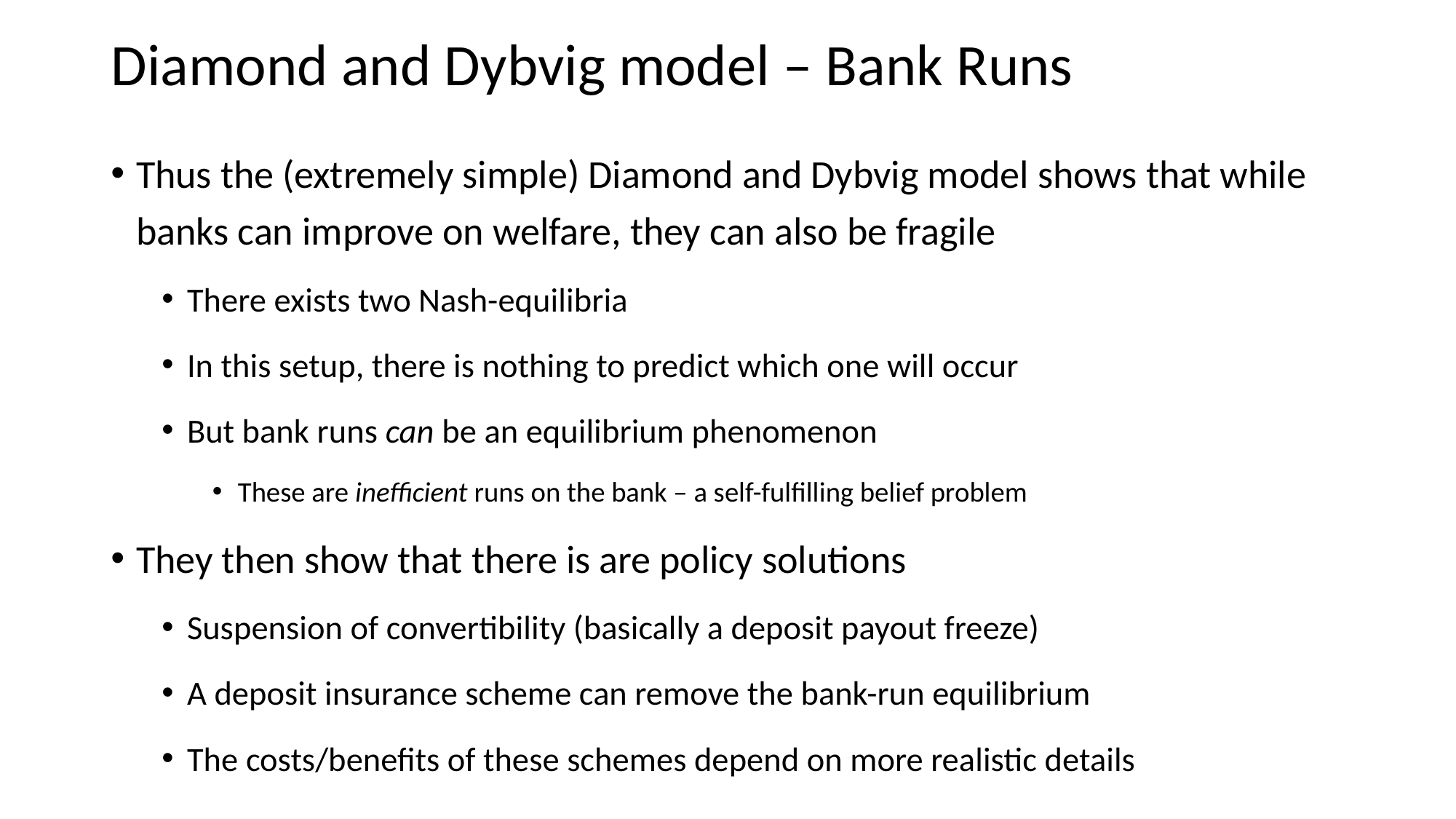

# Diamond and Dybvig model – Bank Runs
Thus the (extremely simple) Diamond and Dybvig model shows that while banks can improve on welfare, they can also be fragile
There exists two Nash-equilibria
In this setup, there is nothing to predict which one will occur
But bank runs can be an equilibrium phenomenon
These are inefficient runs on the bank – a self-fulfilling belief problem
They then show that there is are policy solutions
Suspension of convertibility (basically a deposit payout freeze)
A deposit insurance scheme can remove the bank-run equilibrium
The costs/benefits of these schemes depend on more realistic details